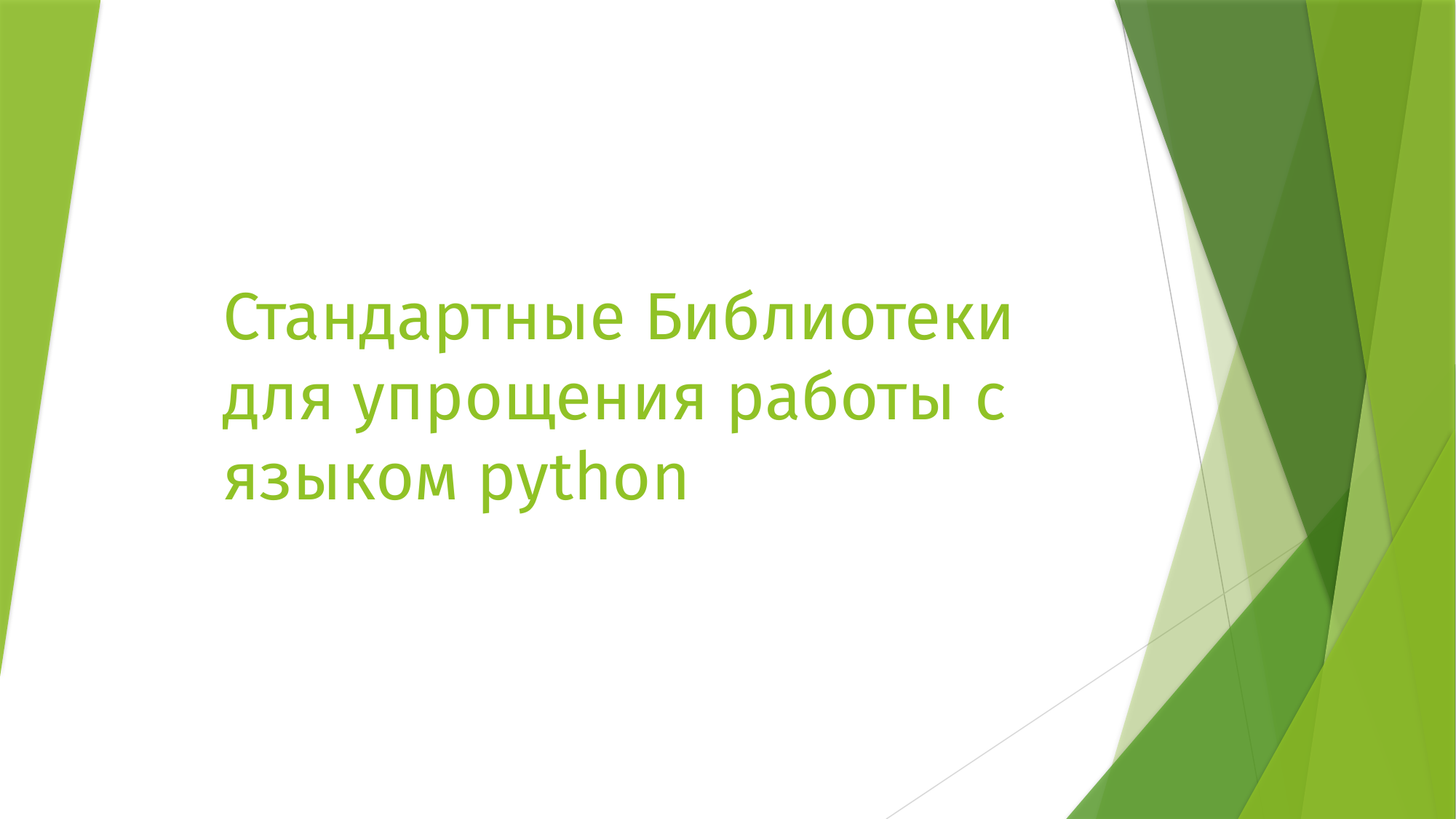

# Стандартные Библиотеки для упрощения работы с языком python